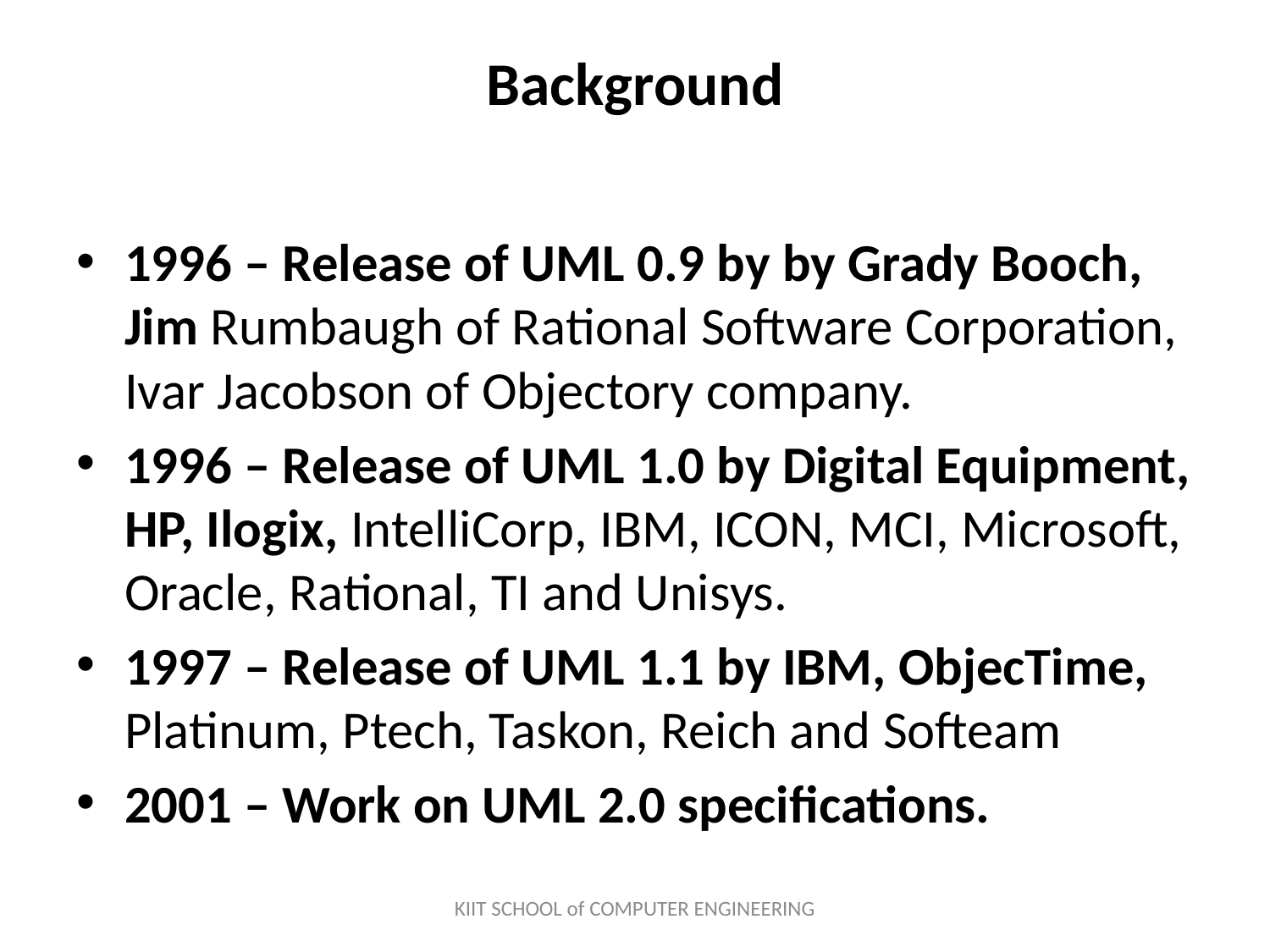

# Background
1996 – Release of UML 0.9 by by Grady Booch, Jim Rumbaugh of Rational Software Corporation, Ivar Jacobson of Objectory company.
1996 – Release of UML 1.0 by Digital Equipment, HP, Ilogix, IntelliCorp, IBM, ICON, MCI, Microsoft, Oracle, Rational, TI and Unisys.
1997 – Release of UML 1.1 by IBM, ObjecTime, Platinum, Ptech, Taskon, Reich and Softeam
2001 – Work on UML 2.0 specifications.

KIIT SCHOOL of COMPUTER ENGINEERING
10